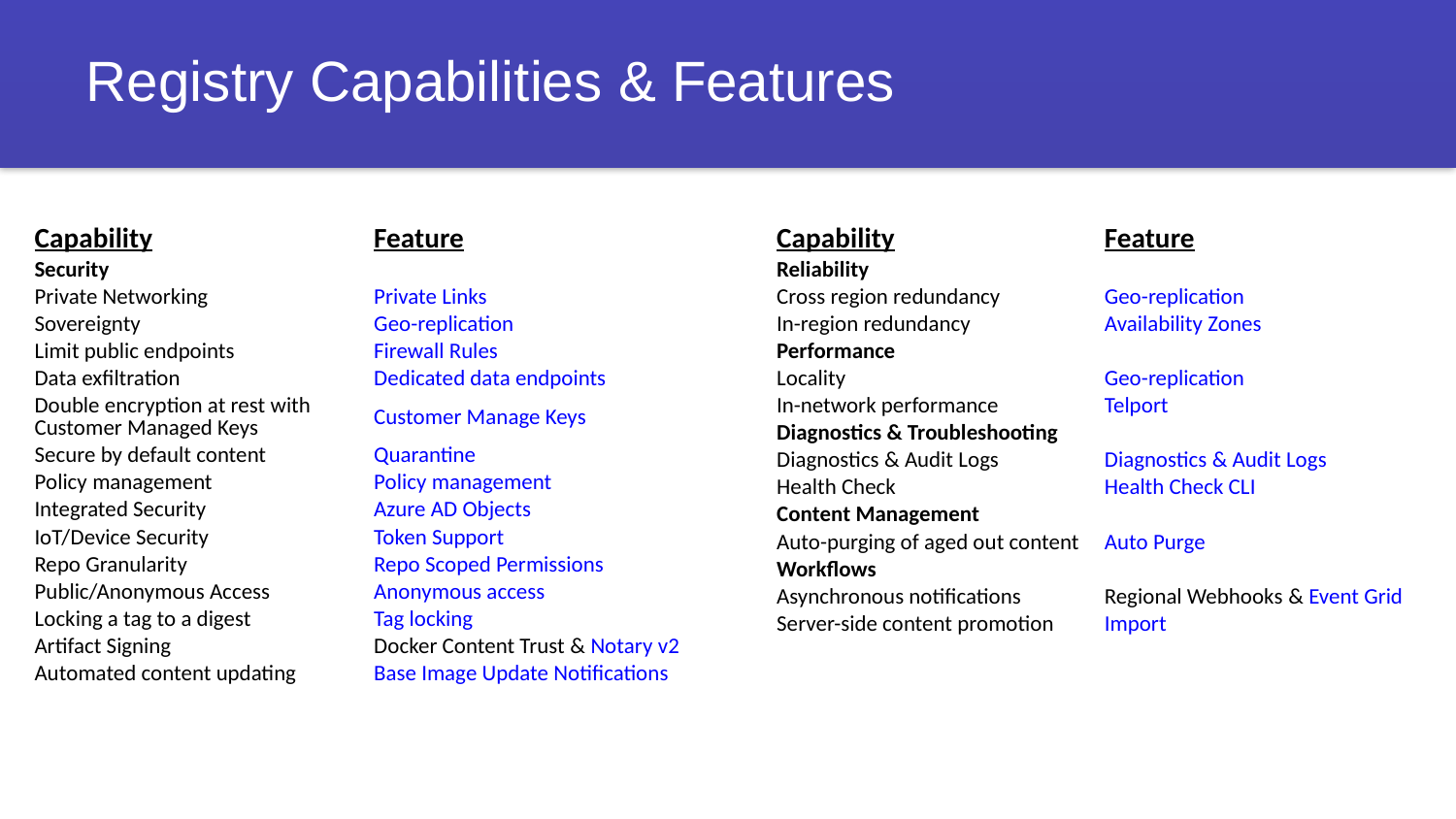

# Registry Capabilities & Features
| Capability | Feature |
| --- | --- |
| Security |  |
| Private Networking | Private Links |
| Sovereignty | Geo-replication |
| Limit public endpoints | Firewall Rules |
| Data exfiltration | Dedicated data endpoints |
| Double encryption at rest with Customer Managed Keys | Customer Manage Keys |
| Secure by default content | Quarantine |
| Policy management | Policy management |
| Integrated Security | Azure AD Objects |
| IoT/Device Security | Token Support |
| Repo Granularity | Repo Scoped Permissions |
| Public/Anonymous Access | Anonymous access |
| Locking a tag to a digest | Tag locking |
| Artifact Signing | Docker Content Trust & Notary v2 |
| Automated content updating | Base Image Update Notifications |
| Capability | Feature |
| --- | --- |
| Reliability |  |
| Cross region redundancy | Geo-replication |
| In-region redundancy | Availability Zones |
| Performance |  |
| Locality | Geo-replication |
| In-network performance | Telport |
| Diagnostics & Troubleshooting |  |
| Diagnostics & Audit Logs | Diagnostics & Audit Logs |
| Health Check | Health Check CLI |
| Content Management |  |
| Auto-purging of aged out content | Auto Purge |
| Workflows |  |
| Asynchronous notifications | Regional Webhooks & Event Grid |
| Server-side content promotion | Import |